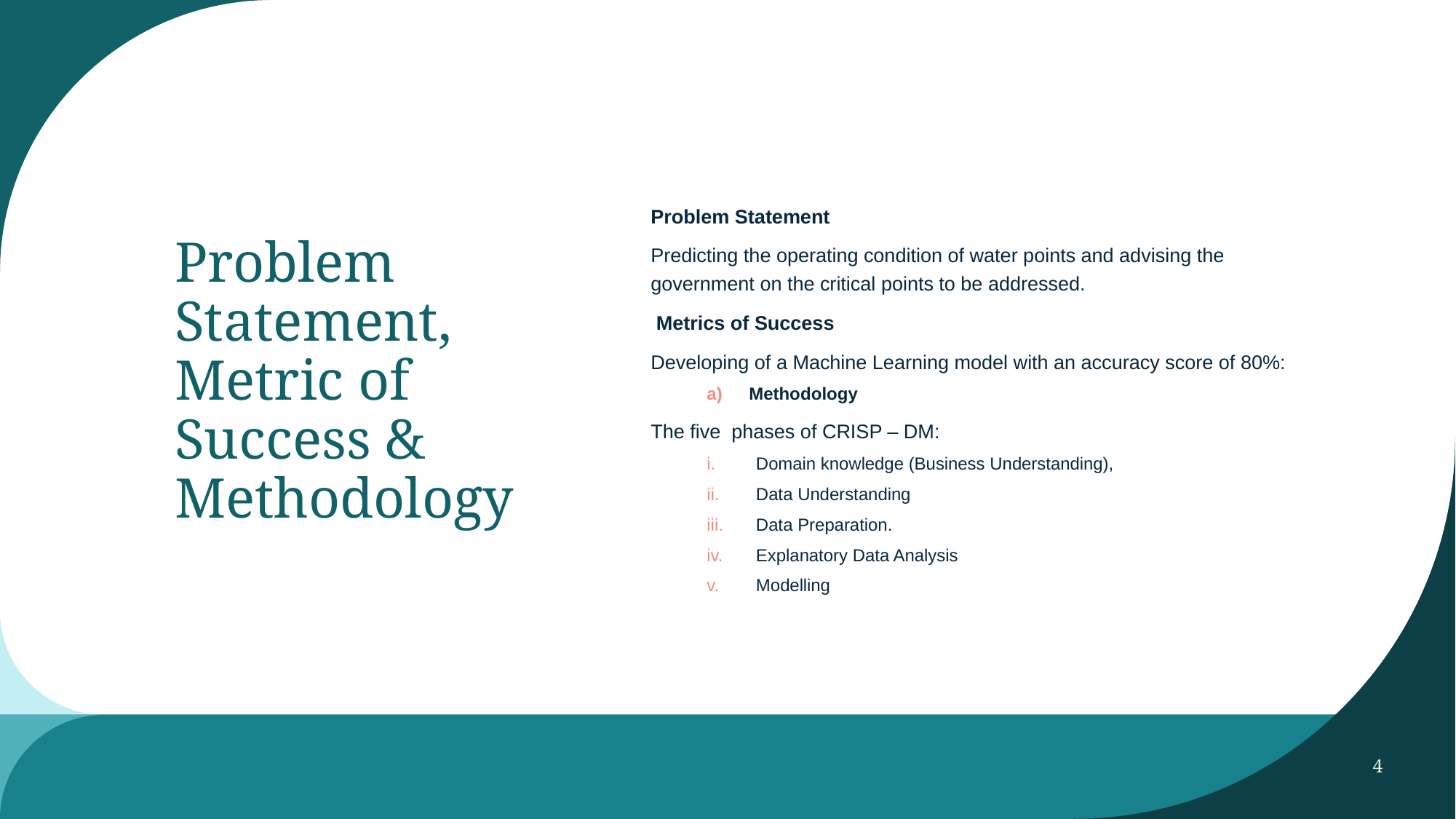

# Problem Statement, Metric of Success & Methodology
Problem Statement
Predicting the operating condition of water points and advising the government on the critical points to be addressed.
 Metrics of Success
Developing of a Machine Learning model with an accuracy score of 80%:
Methodology
The five  phases of CRISP – DM:
Domain knowledge (Business Understanding),
Data Understanding
Data Preparation.
Explanatory Data Analysis
Modelling
4